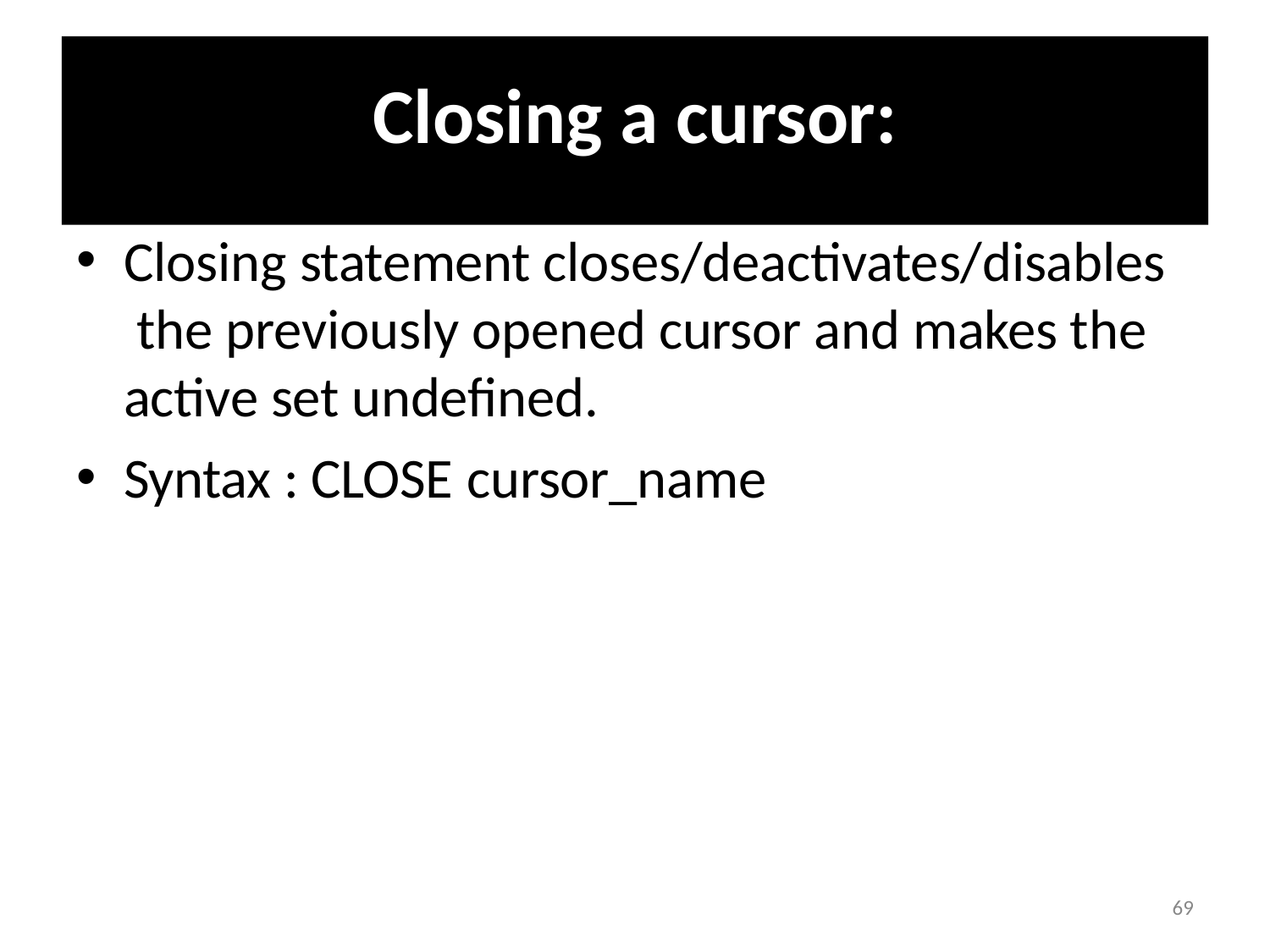

# Closing a cursor:
Closing statement closes/deactivates/disables  the previously opened cursor and makes the  active set undefined.
Syntax : CLOSE cursor_name
69